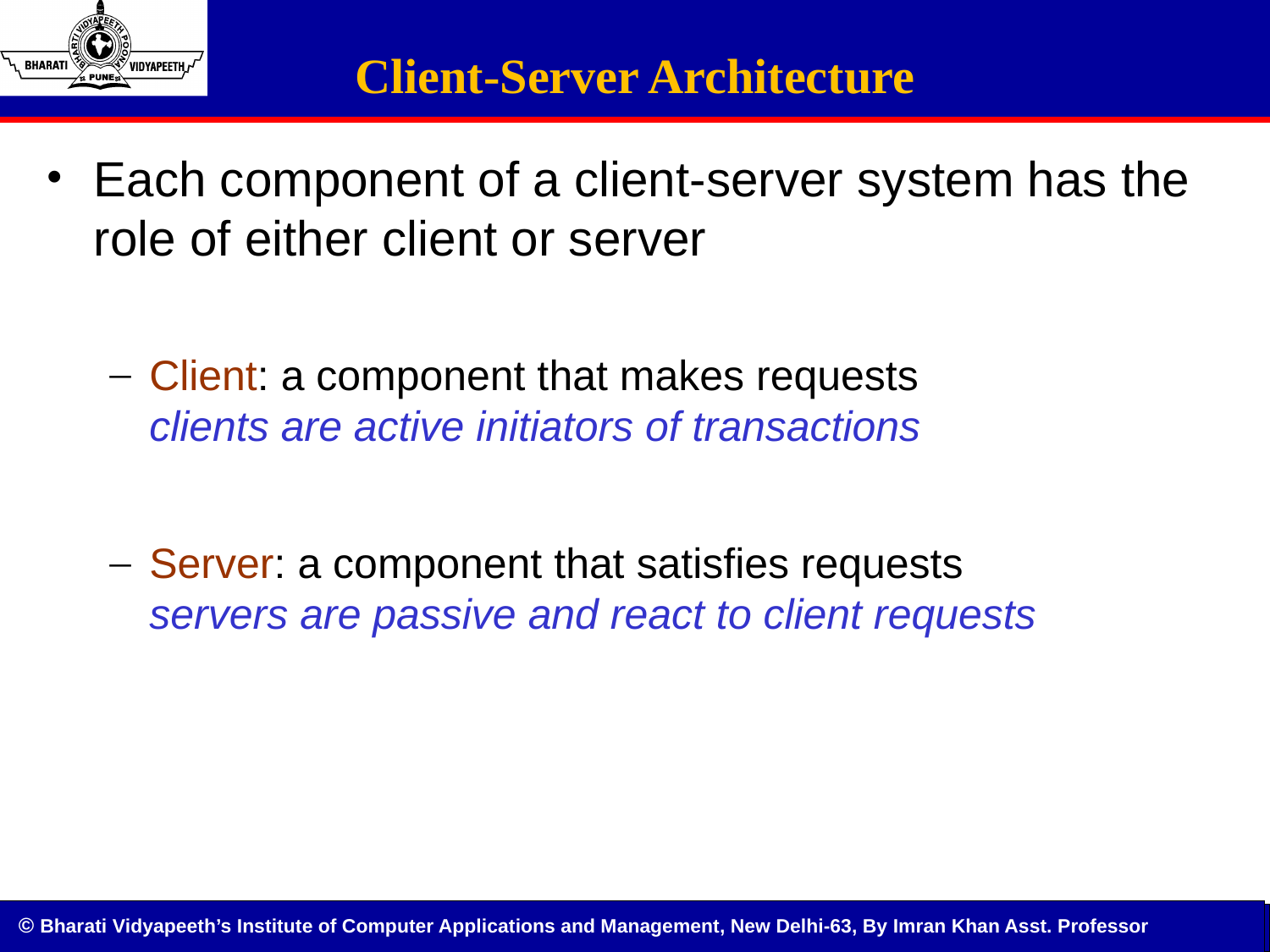

# Client-Server Architecture
Each component of a client-server system has the role of either client or server

Client: a component that makes requests
clients are active initiators of transactions

Server: a component that satisfies requests
servers are passive and react to client requests